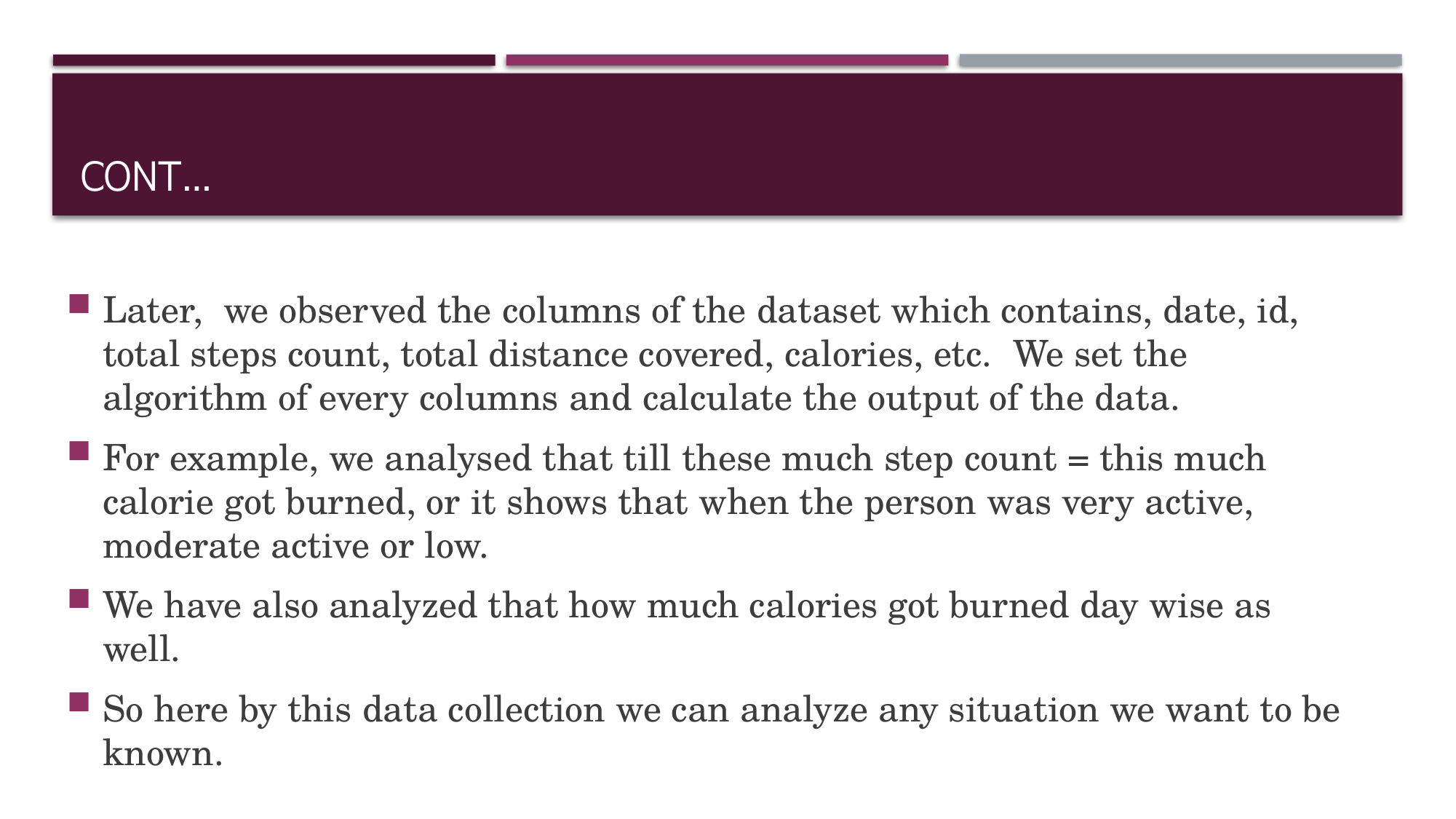

# Cont…
Later,  we observed the columns of the dataset which contains, date, id, total steps count, total distance covered, calories, etc.  We set the algorithm of every columns and calculate the output of the data.
For example, we analysed that till these much step count = this much calorie got burned, or it shows that when the person was very active, moderate active or low.
We have also analyzed that how much calories got burned day wise as well.
So here by this data collection we can analyze any situation we want to be known.